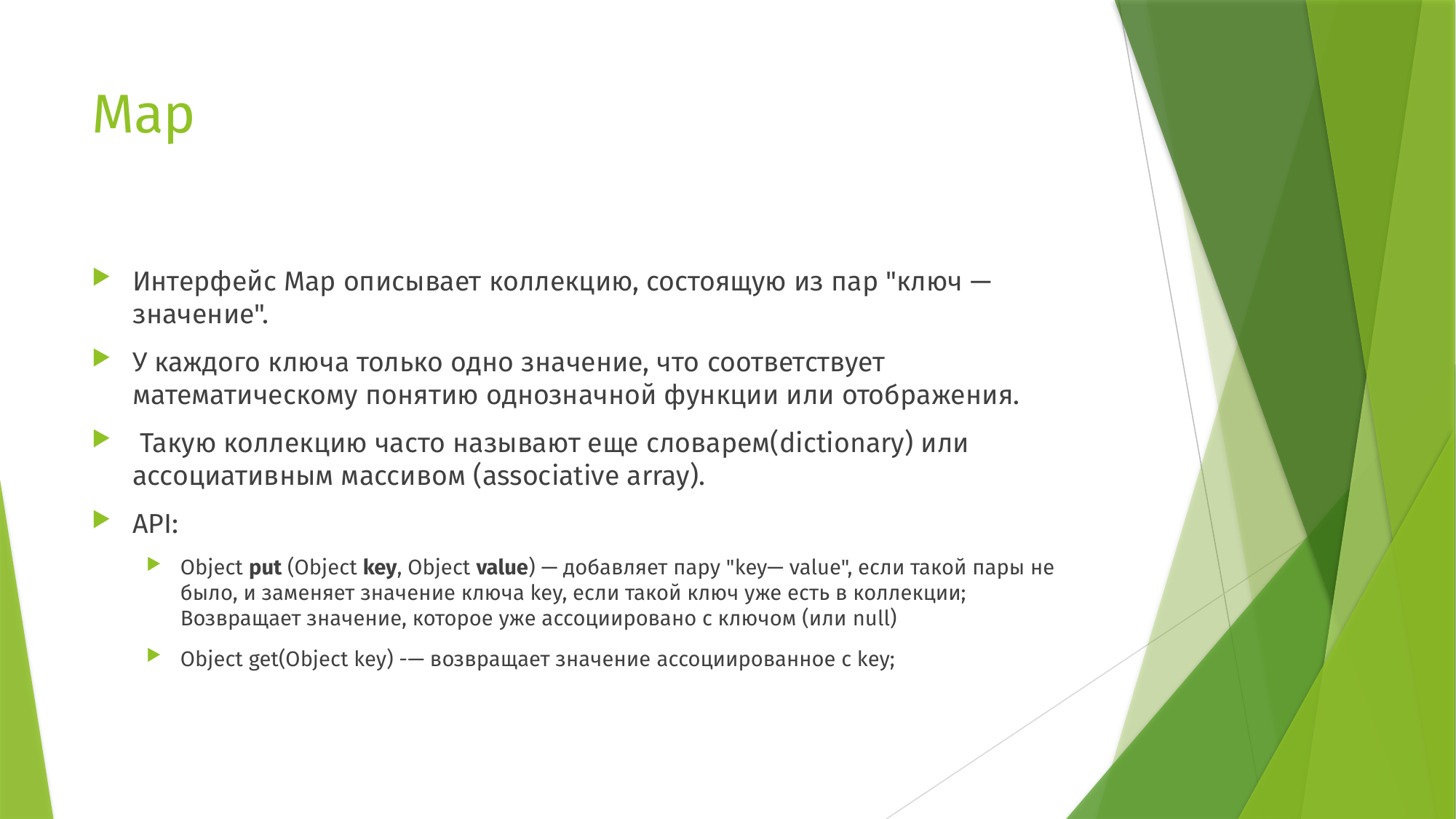

# Map
Интерфейс Map описывает коллекцию, состоящую из пар "ключ — значение".
У каждого ключа только одно значение, что соответствует математическому понятию однозначной функции или отображения.
 Такую коллекцию часто называют еще словарем(dictionary) или ассоциативным массивом (associative array).
API:
Object put (Object key, Object value) — добавляет пару "key— value", если такой пары не было, и заменяет значение ключа key, если такой ключ уже есть в коллекции;
Возвращает значение, которое уже ассоциировано с ключом (или null)
Object get(Object key) -— возвращает значение ассоциированное с key;